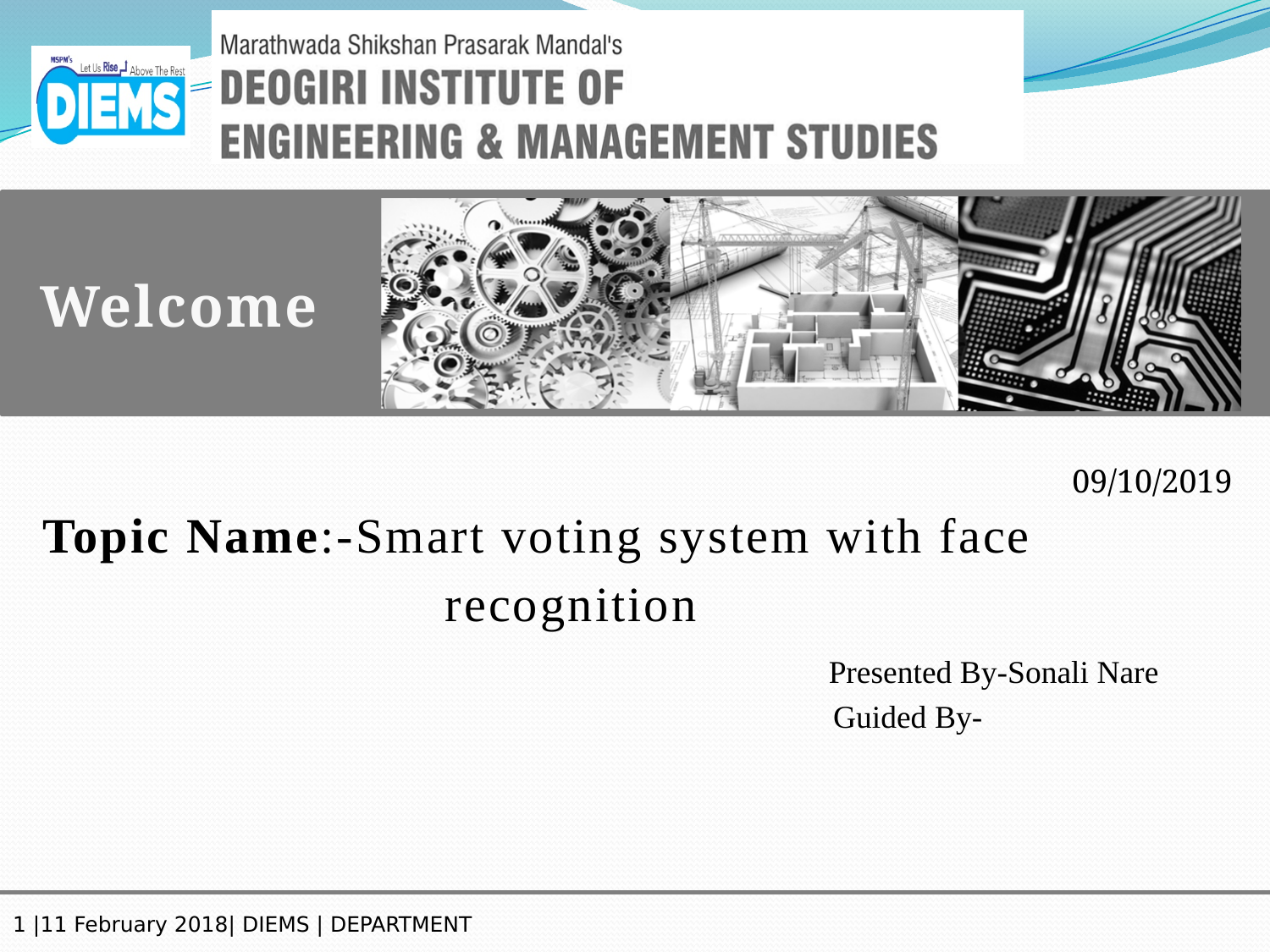

Welcome
09/10/2019
Topic Name:-Smart voting system with face
                           recognition

                                       Presented By-Sonali Nare
		        Guided By-